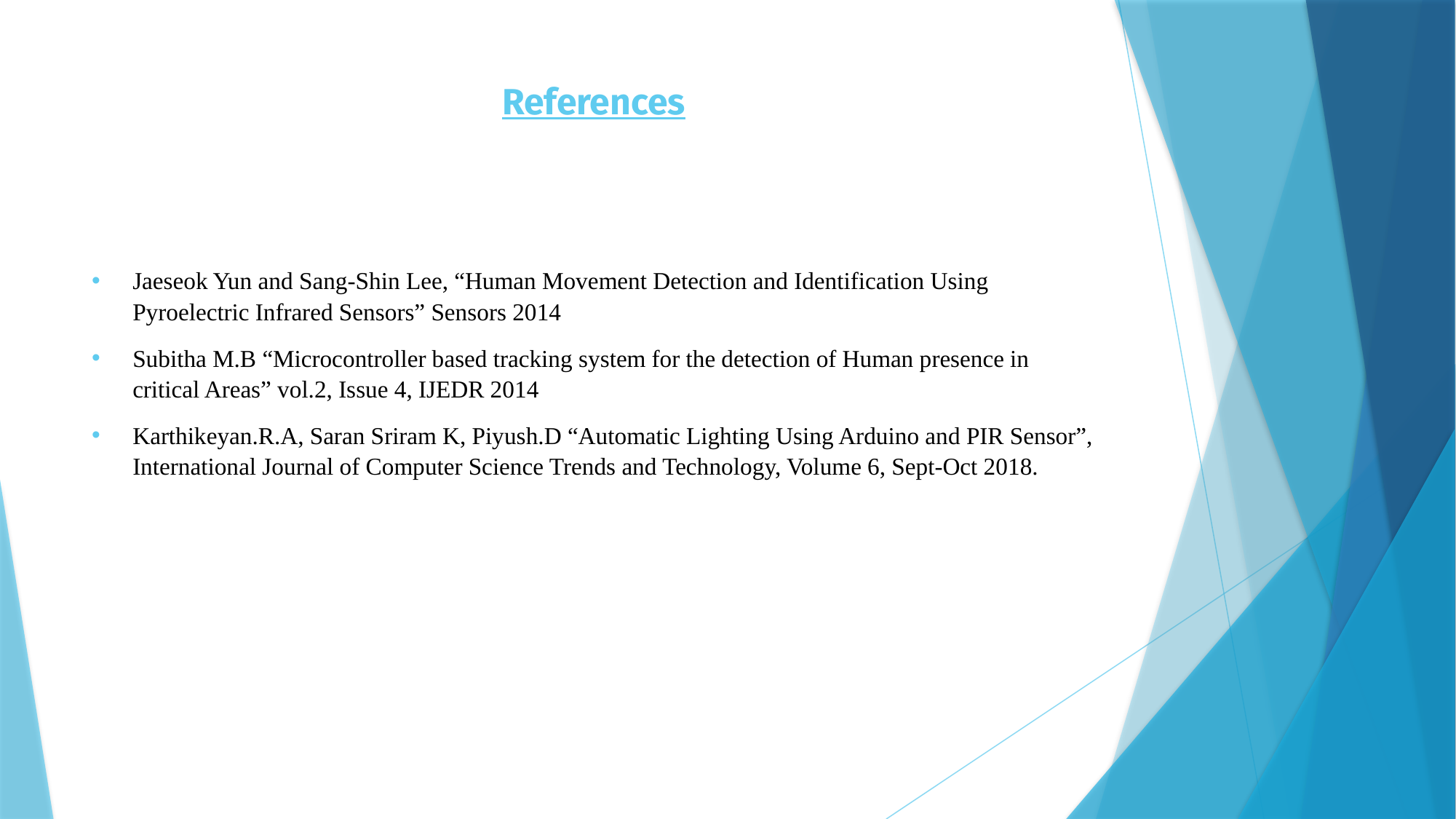

# References
Jaeseok Yun and Sang-Shin Lee, “Human Movement Detection and Identification Using Pyroelectric Infrared Sensors” Sensors 2014
Subitha M.B “Microcontroller based tracking system for the detection of Human presence in critical Areas” vol.2, Issue 4, IJEDR 2014
Karthikeyan.R.A, Saran Sriram K, Piyush.D “Automatic Lighting Using Arduino and PIR Sensor”, International Journal of Computer Science Trends and Technology, Volume 6, Sept-Oct 2018.